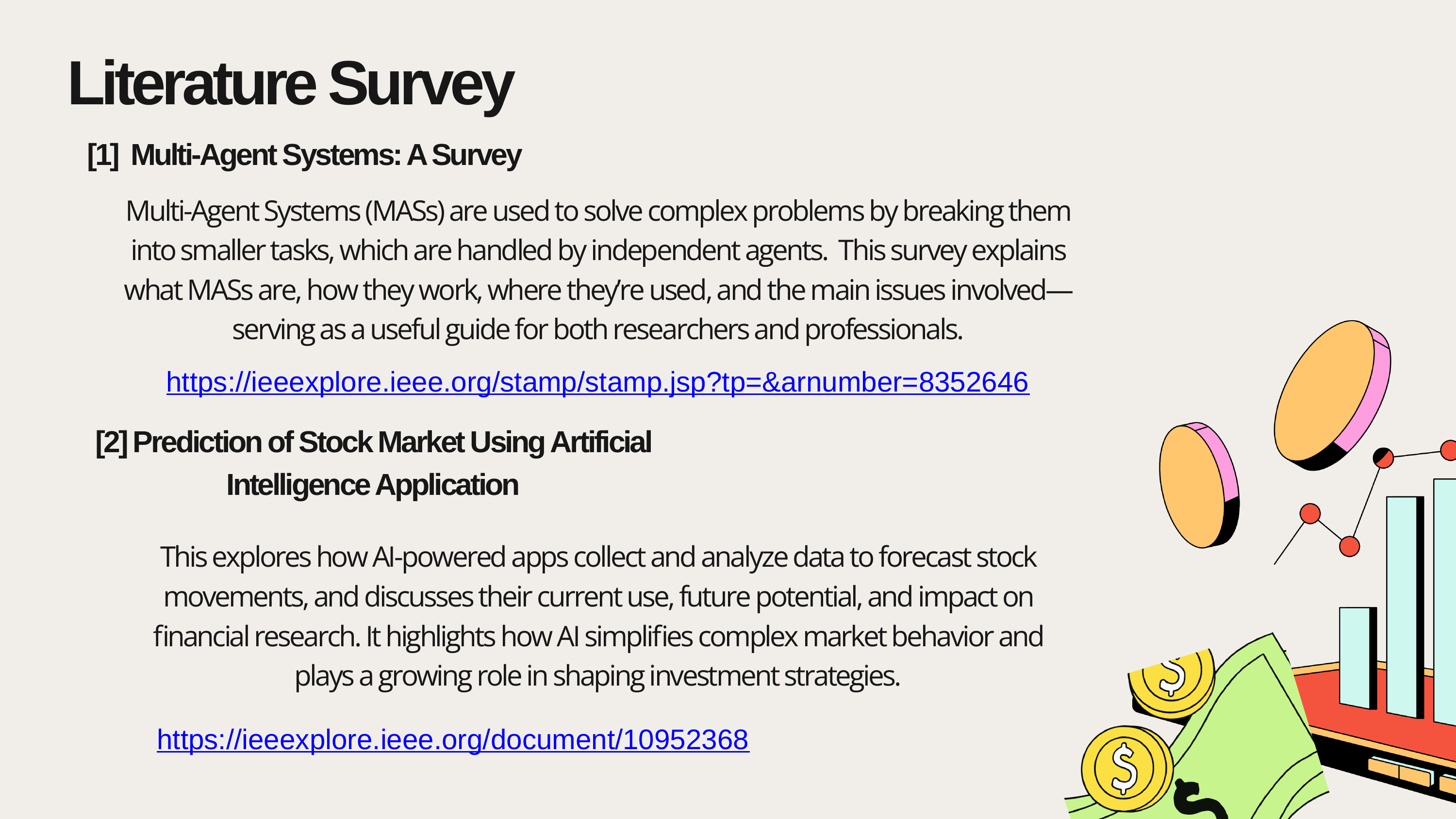

Literature Survey
[1]  Multi-Agent Systems: A Survey
Multi-Agent Systems (MASs) are used to solve complex problems by breaking them into smaller tasks, which are handled by independent agents.  This survey explains what MASs are, how they work, where they’re used, and the main issues involved—serving as a useful guide for both researchers and professionals.

https://ieeexplore.ieee.org/stamp/stamp.jsp?tp=&arnumber=8352646
[2] Prediction of Stock Market Using Artificial Intelligence Application
This explores how AI-powered apps collect and analyze data to forecast stock movements, and discusses their current use, future potential, and impact on financial research. It highlights how AI simplifies complex market behavior and plays a growing role in shaping investment strategies.

https://ieeexplore.ieee.org/document/10952368